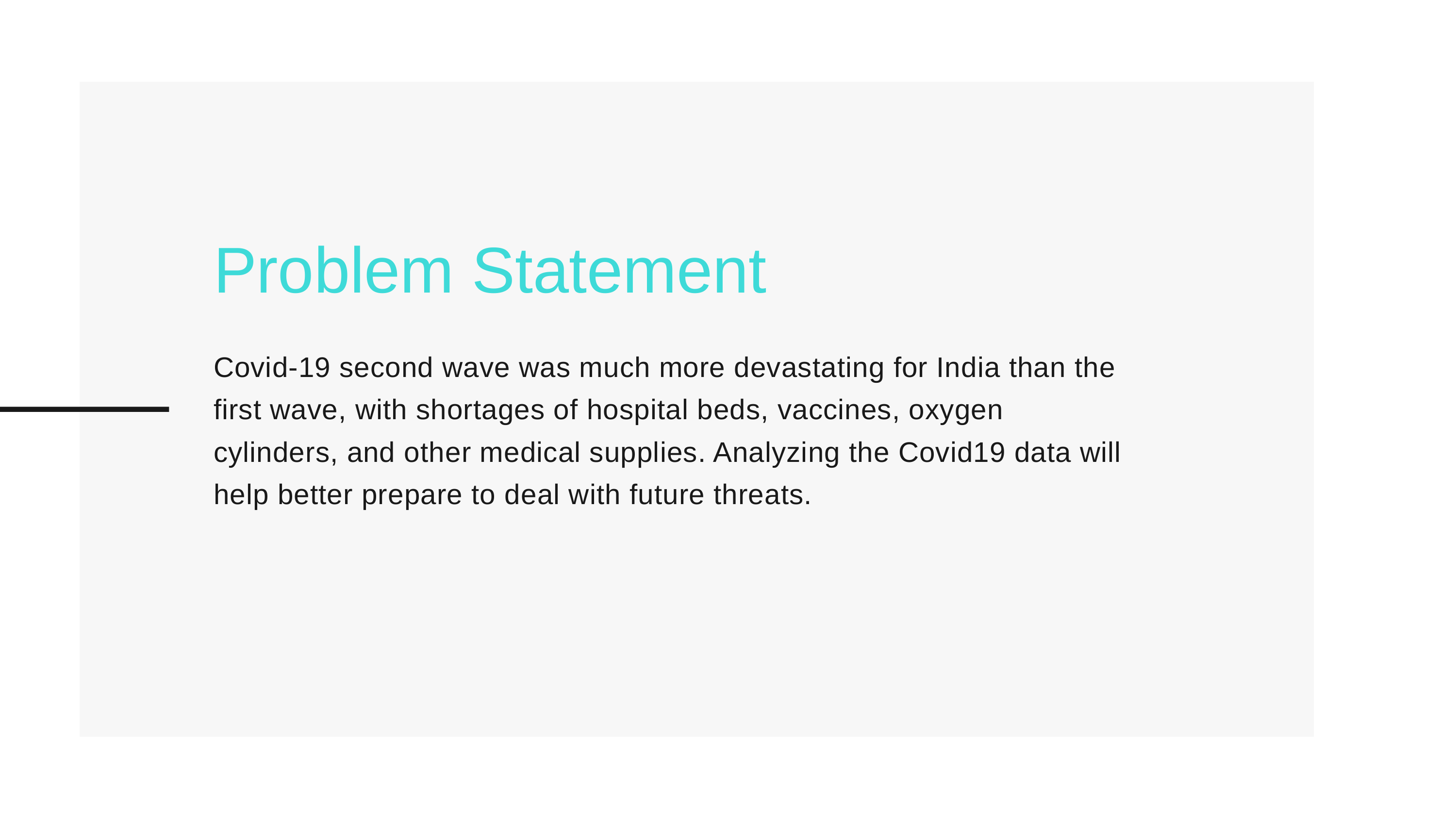

Problem Statement
Covid-19 second wave was much more devastating for India than the first wave, with shortages of hospital beds, vaccines, oxygen cylinders, and other medical supplies. Analyzing the Covid19 data will help better prepare to deal with future threats.